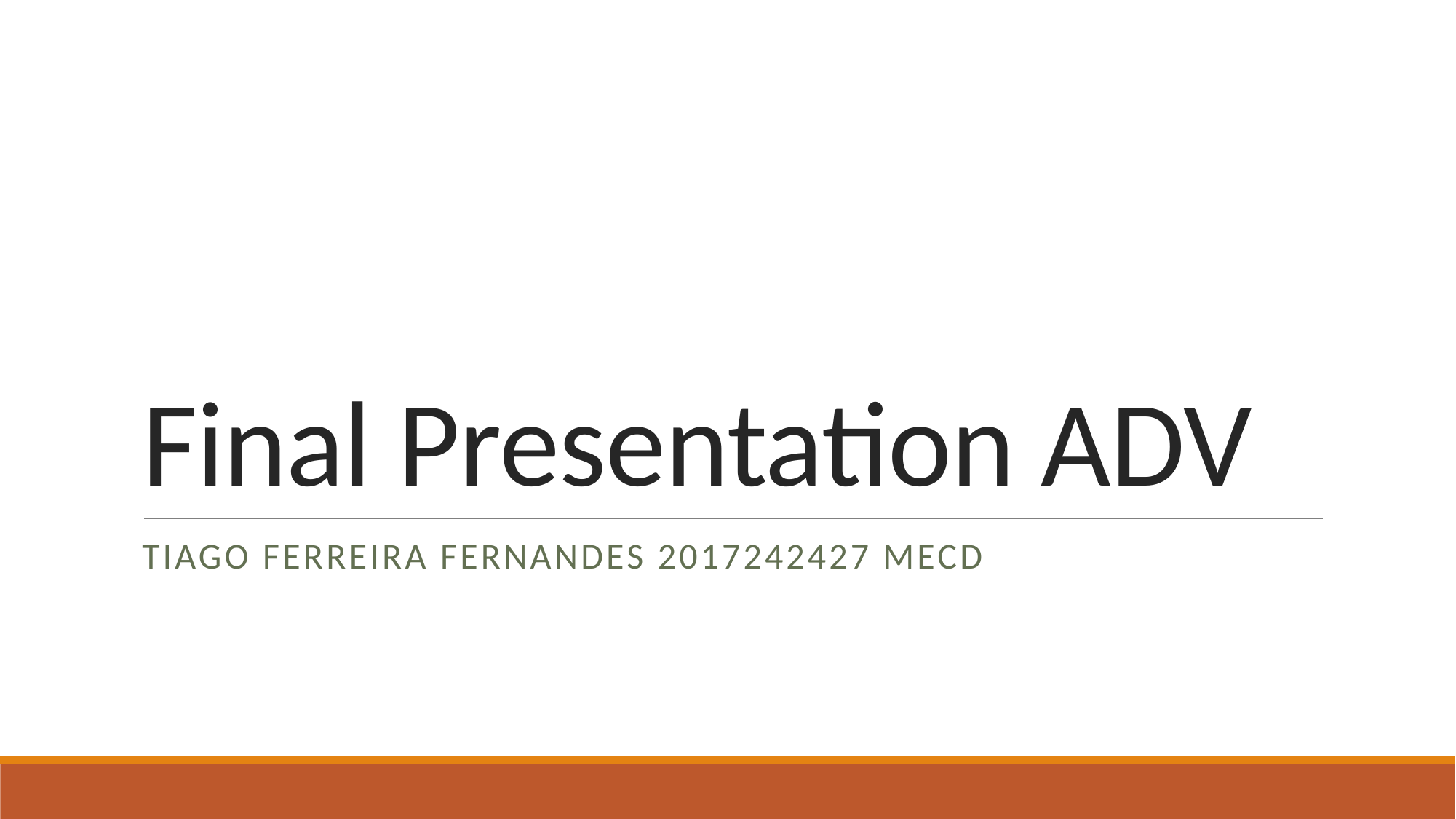

# Final Presentation ADV
Tiago Ferreira Fernandes 2017242427 MECD